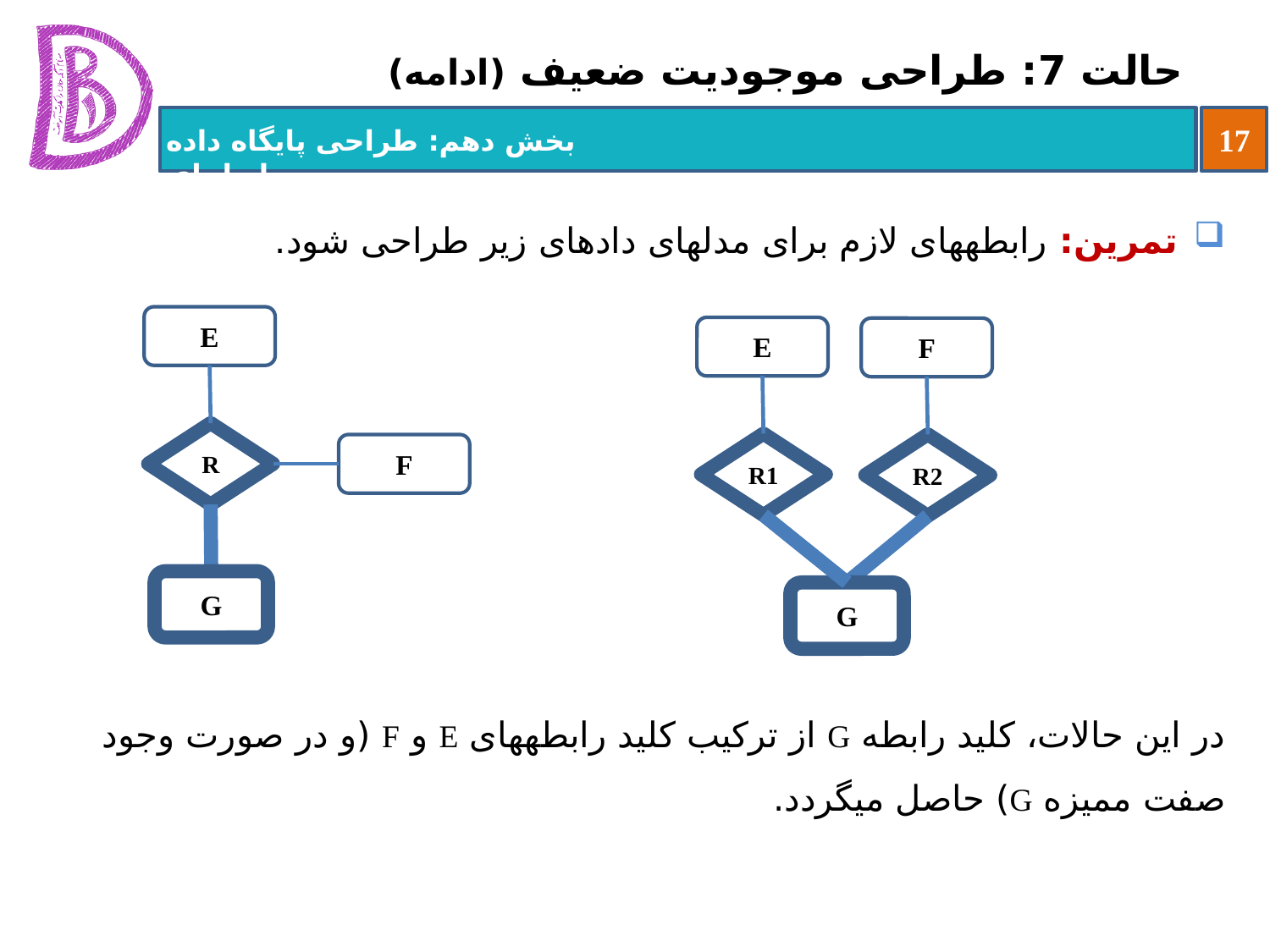

# حالت 7: طراحی موجودیت ضعیف (ادامه)
تمرین: رابطه‏های لازم برای مدل‏های داده‏ای زیر طراحی شود.

در این حالات، کلید رابطه G از ترکیب کلید رابطه‏های E و F (و در صورت وجود صفت ممیزه G) حاصل می‏گردد.
E
R
F
G
E
F
R2
G
R1